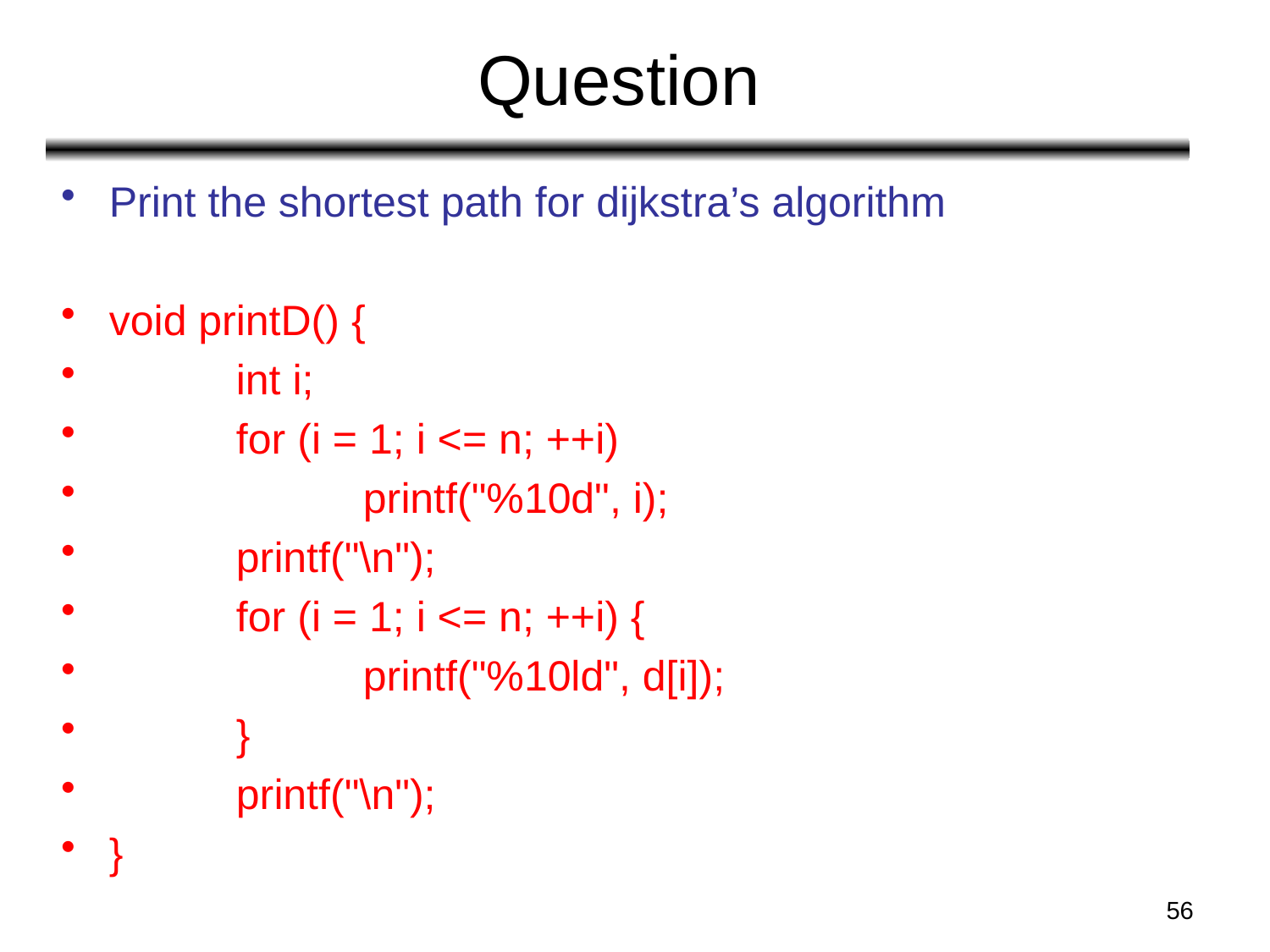

# Question
Print the shortest path for dijkstra’s algorithm

void printD() {
	int i;
	for (i = 1; i <= n; ++i)
		printf("%10d", i);
	printf("\n");
	for (i = 1; i <= n; ++i) {
		printf("%10ld", d[i]);
	}
	printf("\n");
}
56